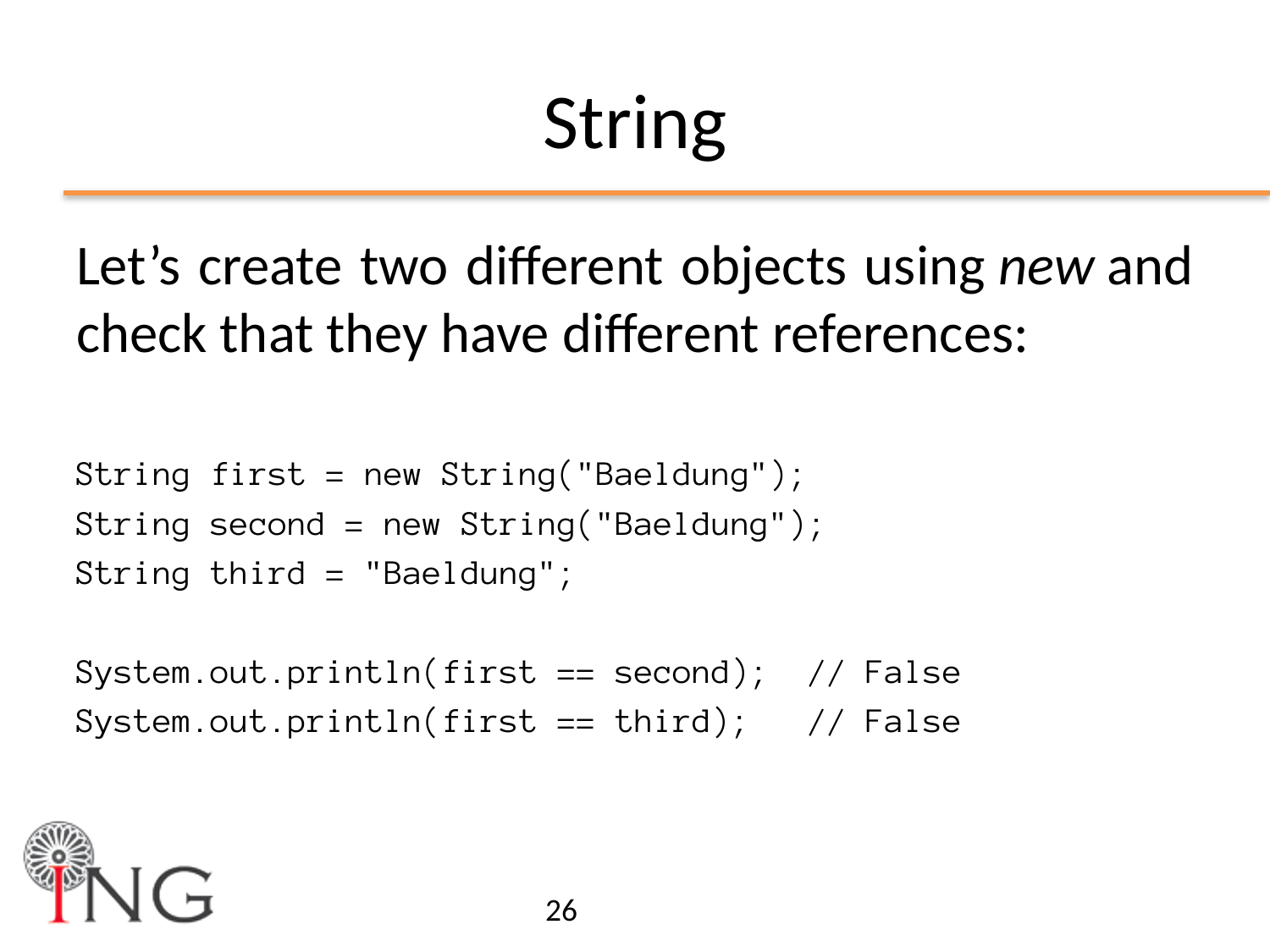

# String
Let’s create two different objects using new and check that they have different references:

String first = new String("Baeldung");
String second = new String("Baeldung");
String third = "Baeldung";

System.out.println(first == second);  // False
System.out.println(first == third);   // False

26